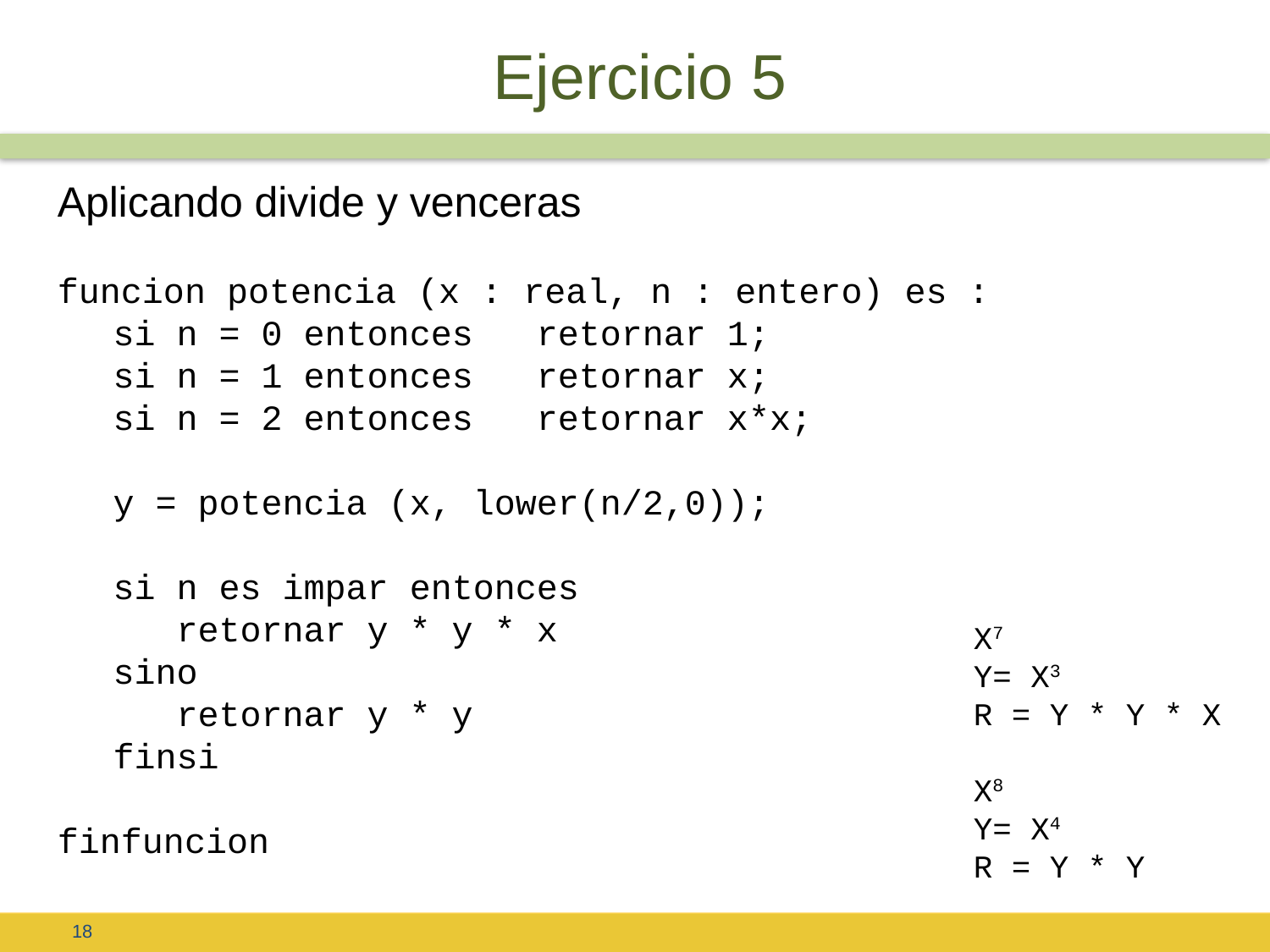

# Ejercicio 5
Aplicando divide y venceras

funcion potencia (x : real, n : entero) es :
si n = 0 entonces   retornar 1;
si n = 1 entonces   retornar x;
si n = 2 entonces   retornar x*x;

y = potencia (x, lower(n/2,0));

si n es impar entonces
   retornar y * y * x
sino
   retornar y * y
finsi

finfuncion

X7
Y= X3
R = Y * Y * X

X8
Y= X4
R = Y * Y